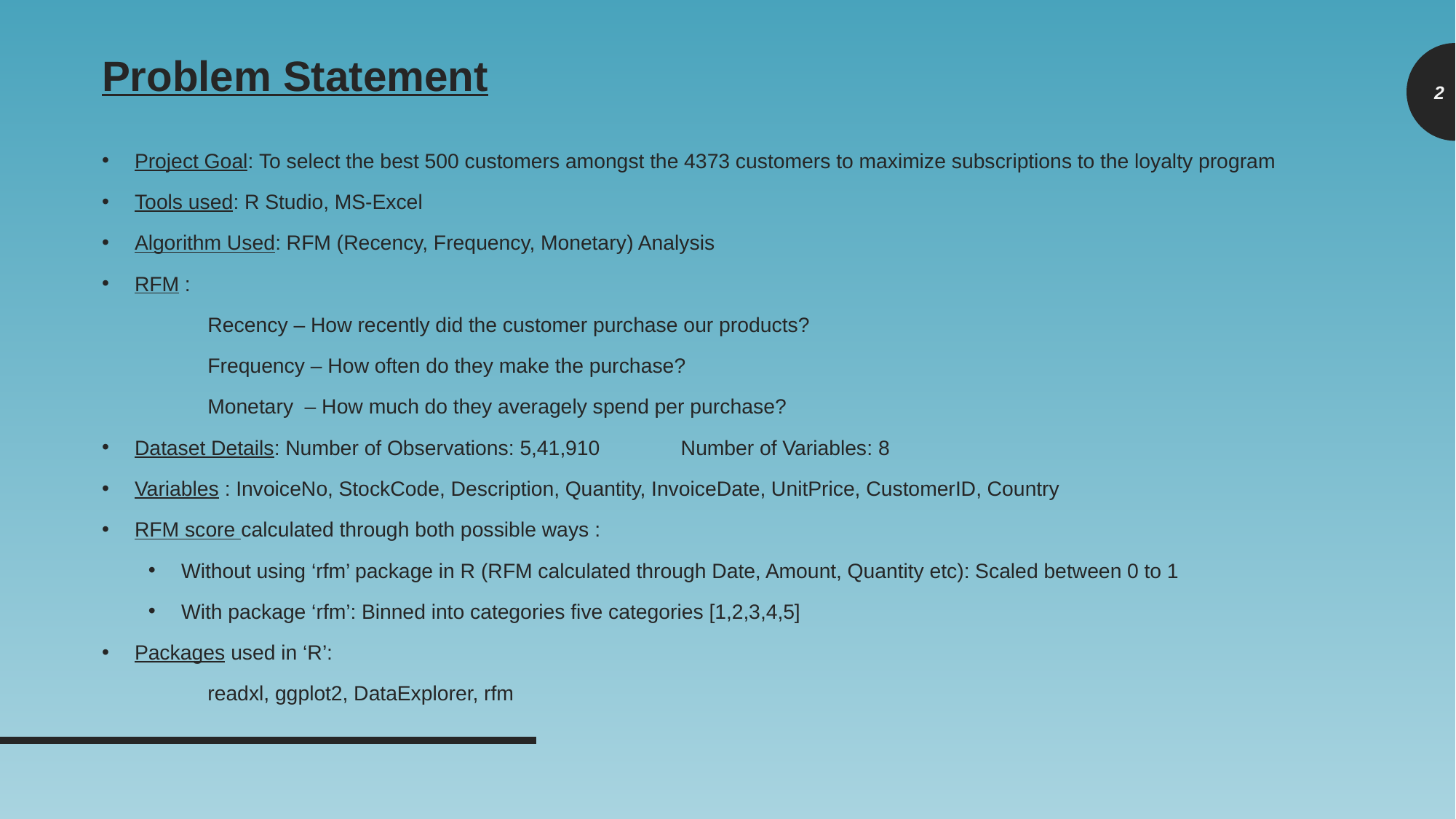

# Problem Statement
2
Project Goal: To select the best 500 customers amongst the 4373 customers to maximize subscriptions to the loyalty program
Tools used: R Studio, MS-Excel
Algorithm Used: RFM (Recency, Frequency, Monetary) Analysis
RFM :
	Recency – How recently did the customer purchase our products?
	Frequency – How often do they make the purchase?
	Monetary  – How much do they averagely spend per purchase?
Dataset Details: Number of Observations: 5,41,910	   Number of Variables: 8
Variables : InvoiceNo, StockCode, Description, Quantity, InvoiceDate, UnitPrice, CustomerID, Country
RFM score calculated through both possible ways :
Without using ‘rfm’ package in R (RFM calculated through Date, Amount, Quantity etc): Scaled between 0 to 1
With package ‘rfm’: Binned into categories five categories [1,2,3,4,5]
Packages used in ‘R’:
	readxl, ggplot2, DataExplorer, rfm